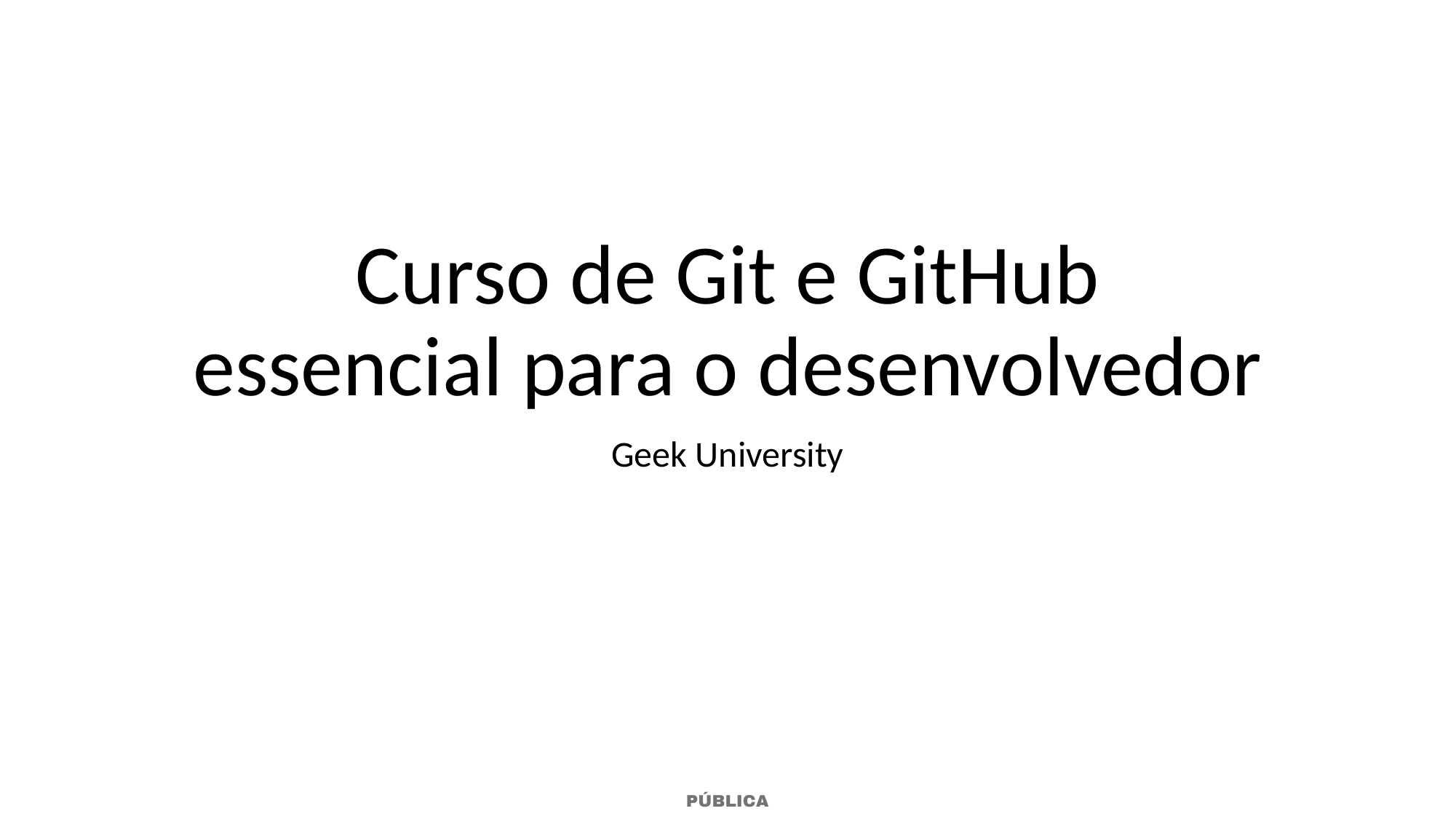

# Curso de Git e GitHub essencial para o desenvolvedor
Geek University